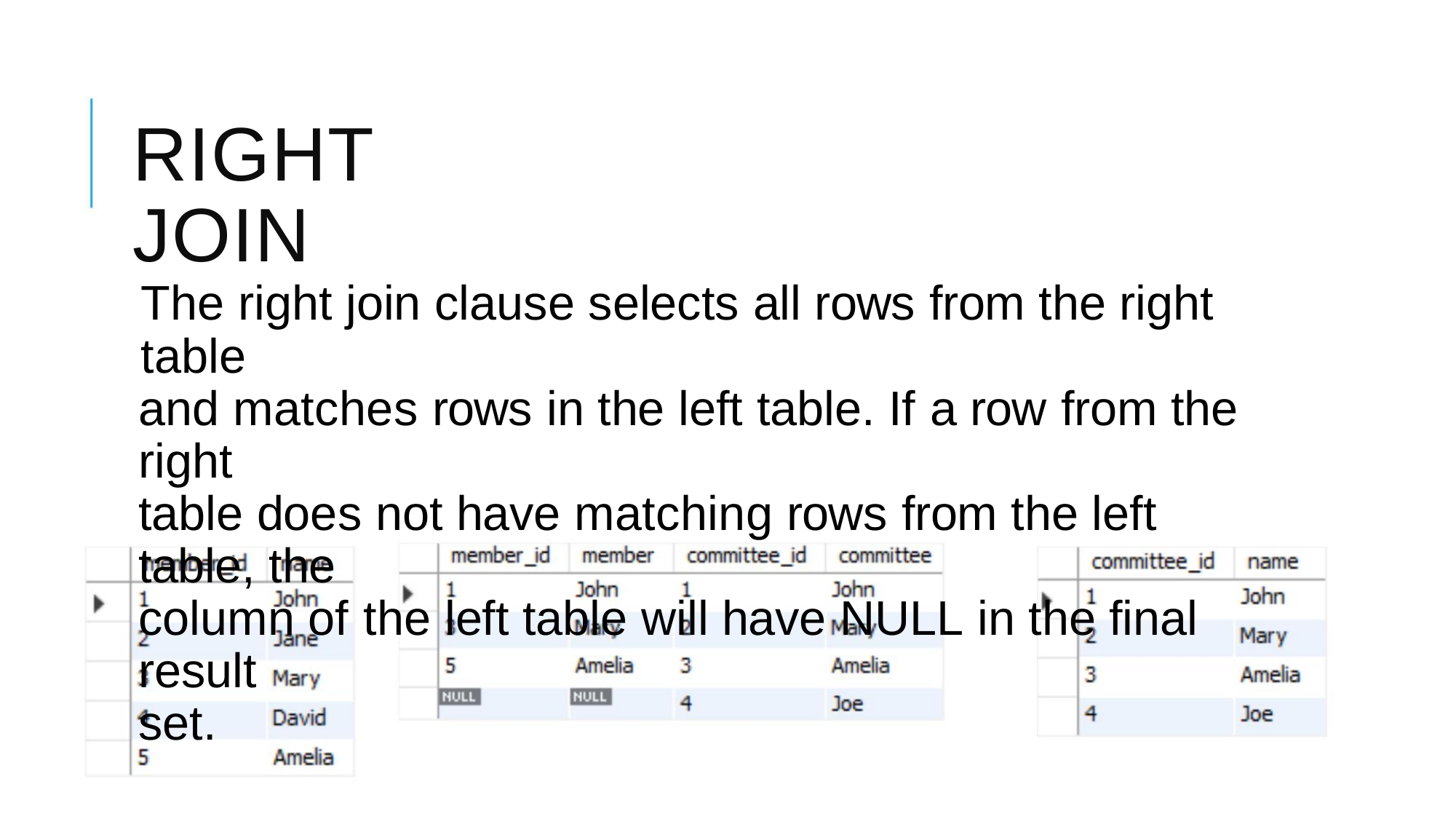

RIGHT JOIN
The right join clause selects all rows from the right table
and matches rows in the left table. If a row from the right
table does not have matching rows from the left table, the
column of the left table will have NULL in the final result
set.